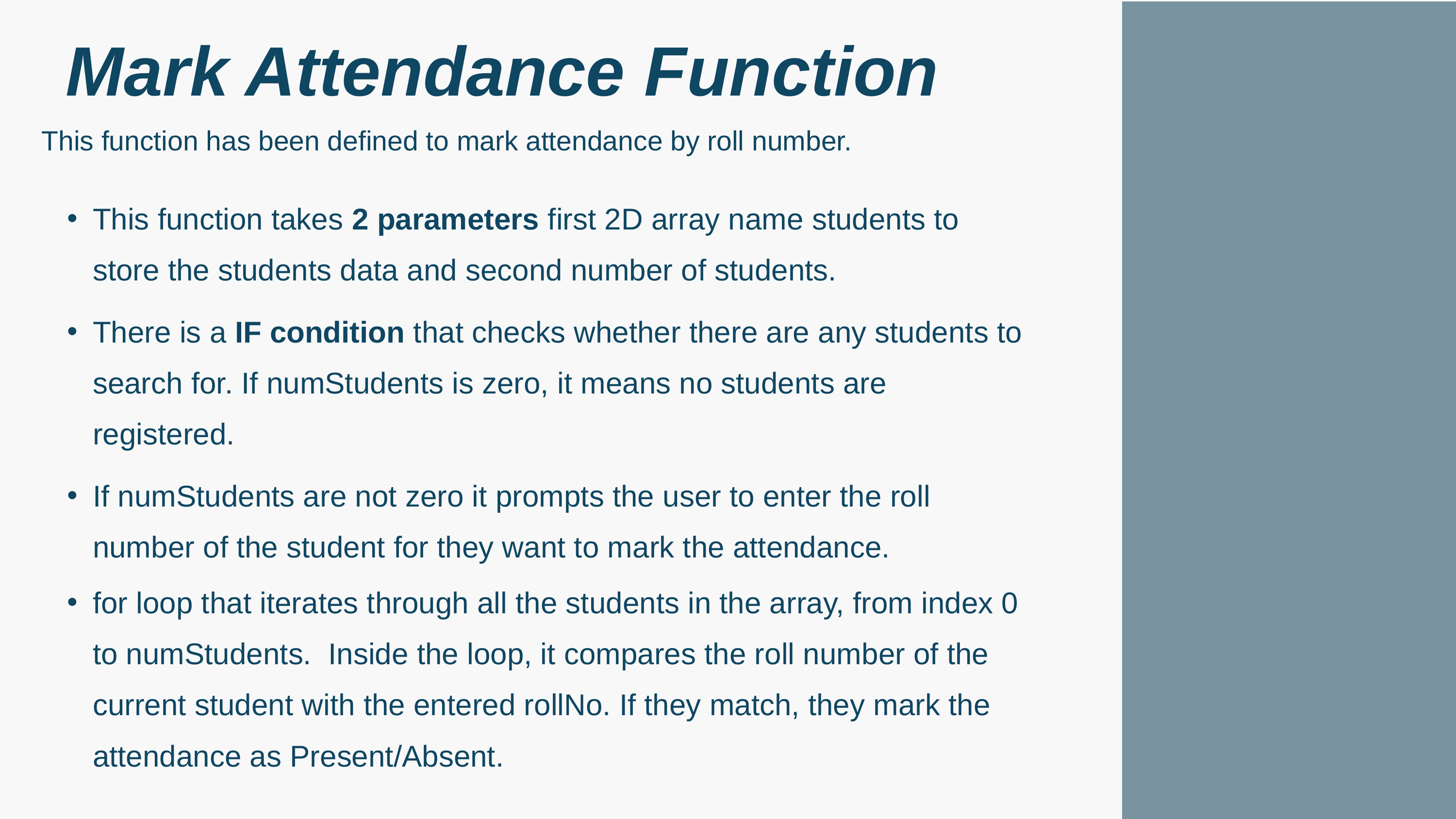

Mark Attendance Function
This function has been defined to mark attendance by roll number.
This function takes 2 parameters first 2D array name students to store the students data and second number of students.
There is a IF condition that checks whether there are any students to search for. If numStudents is zero, it means no students are registered.
If numStudents are not zero it prompts the user to enter the roll number of the student for they want to mark the attendance.

for loop that iterates through all the students in the array, from index 0 to numStudents.  Inside the loop, it compares the roll number of the current student with the entered rollNo. If they match, they mark the attendance as Present/Absent.